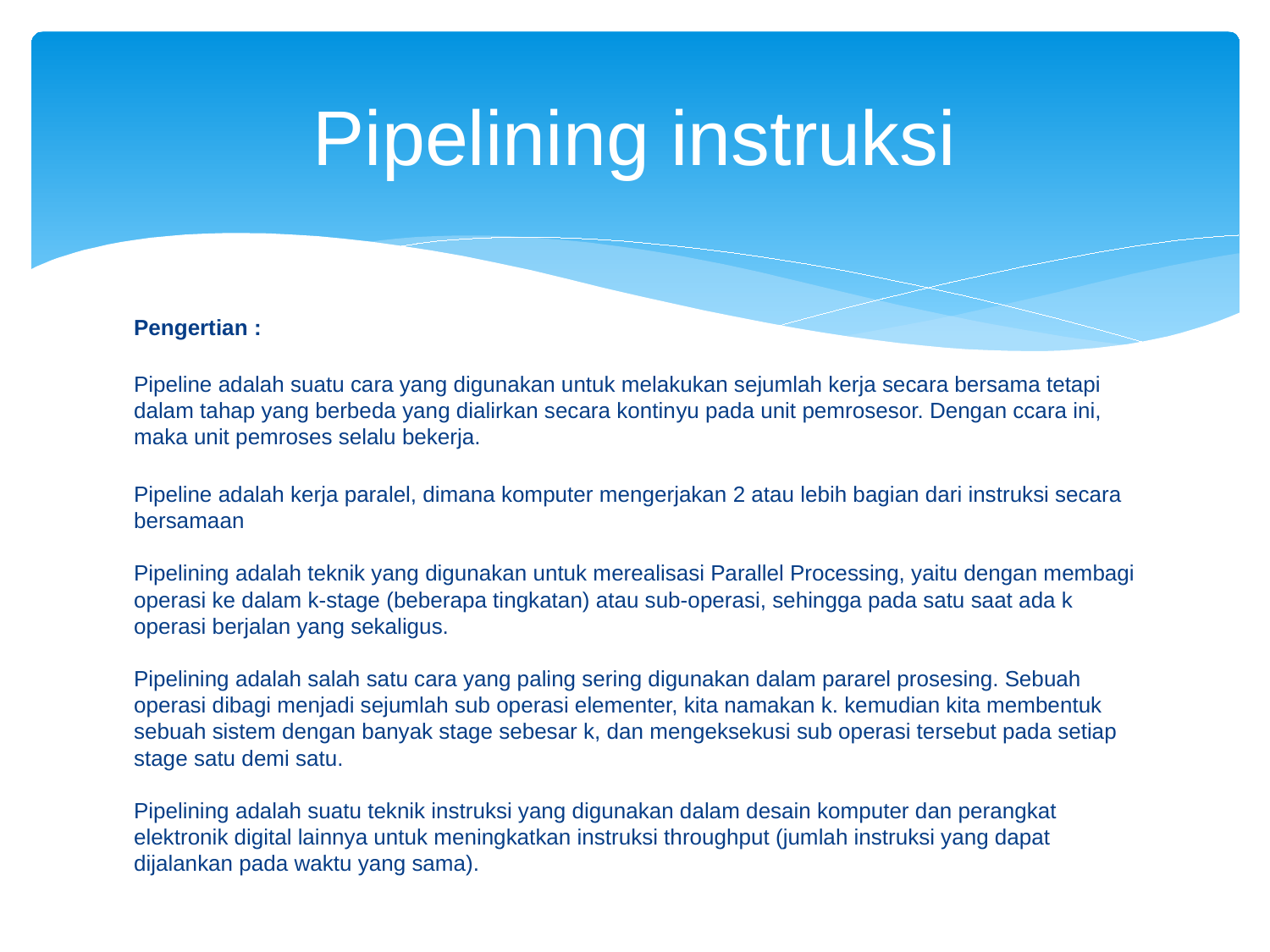

# Pipelining instruksi
Pengertian :
Pipeline adalah suatu cara yang digunakan untuk melakukan sejumlah kerja secara bersama tetapi dalam tahap yang berbeda yang dialirkan secara kontinyu pada unit pemrosesor. Dengan ccara ini, maka unit pemroses selalu bekerja.
Pipeline adalah kerja paralel, dimana komputer mengerjakan 2 atau lebih bagian dari instruksi secara bersamaan
Pipelining adalah teknik yang digunakan untuk merealisasi Parallel Processing, yaitu dengan membagi operasi ke dalam k-stage (beberapa tingkatan) atau sub-operasi, sehingga pada satu saat ada k operasi berjalan yang sekaligus.
Pipelining adalah salah satu cara yang paling sering digunakan dalam pararel prosesing. Sebuah operasi dibagi menjadi sejumlah sub operasi elementer, kita namakan k. kemudian kita membentuk sebuah sistem dengan banyak stage sebesar k, dan mengeksekusi sub operasi tersebut pada setiap stage satu demi satu.
Pipelining adalah suatu teknik instruksi yang digunakan dalam desain komputer dan perangkat elektronik digital lainnya untuk meningkatkan instruksi throughput (jumlah instruksi yang dapat dijalankan pada waktu yang sama).